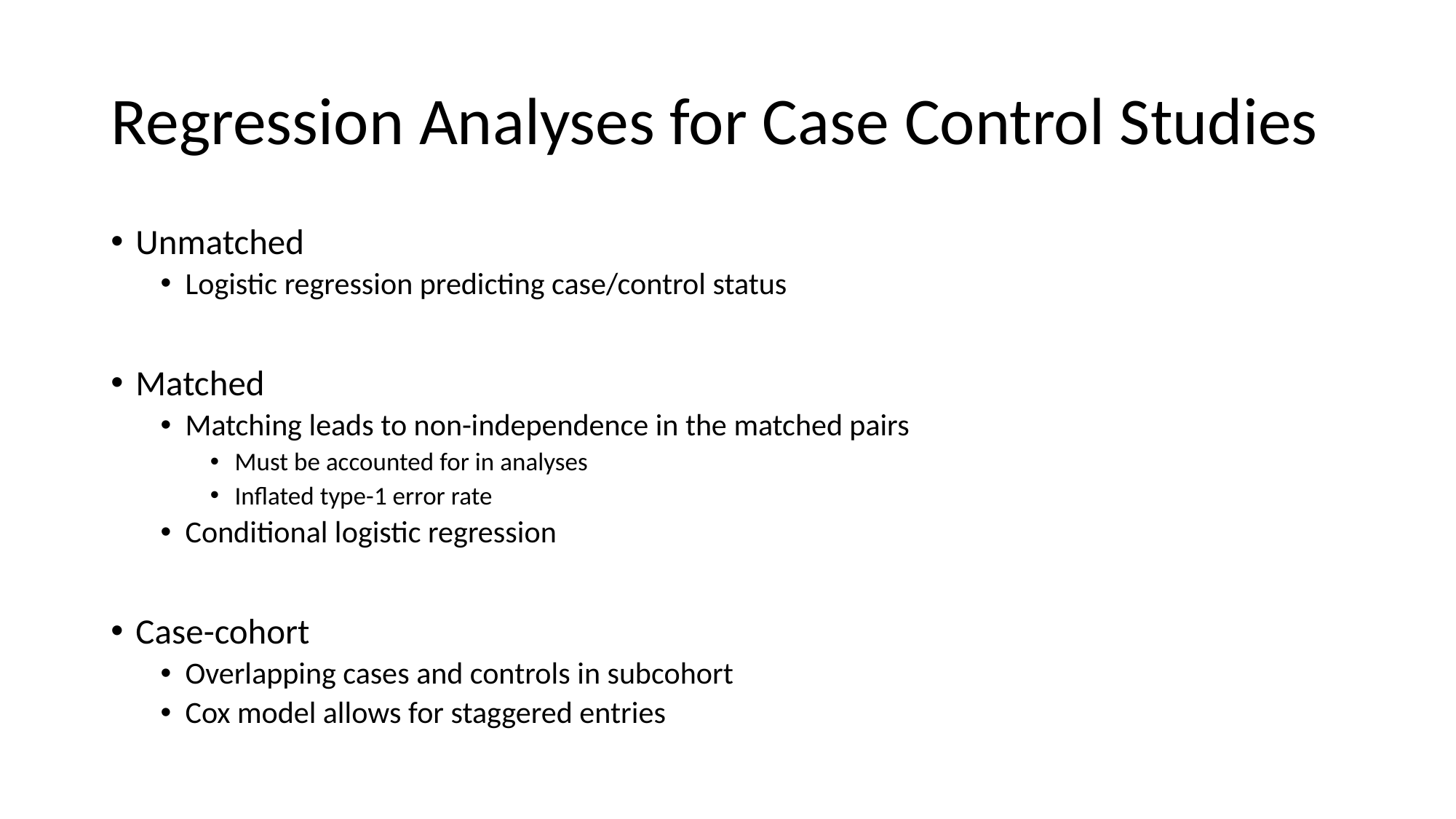

# Regression Analyses for Case Control Studies
Unmatched
Logistic regression predicting case/control status

Matched
Matching leads to non-independence in the matched pairs
Must be accounted for in analyses
Inflated type-1 error rate
Conditional logistic regression

Case-cohort
Overlapping cases and controls in subcohort
Cox model allows for staggered entries